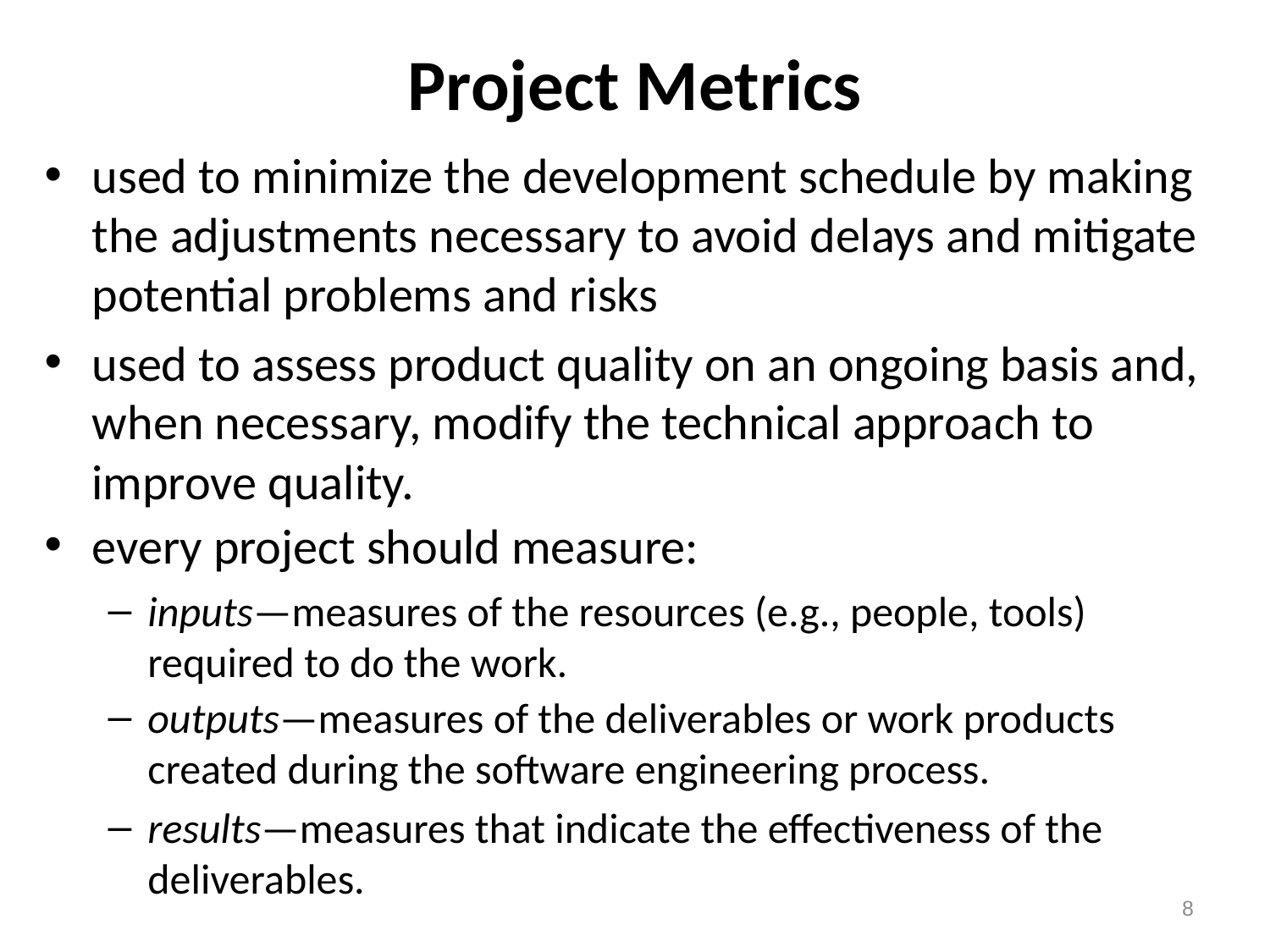

# Project Metrics
used to minimize the development schedule by making the adjustments necessary to avoid delays and mitigate potential problems and risks
used to assess product quality on an ongoing basis and, when necessary, modify the technical approach to improve quality.
every project should measure:
inputs—measures of the resources (e.g., people, tools) required to do the work.
outputs—measures of the deliverables or work products created during the software engineering process.
results—measures that indicate the effectiveness of the deliverables.
8